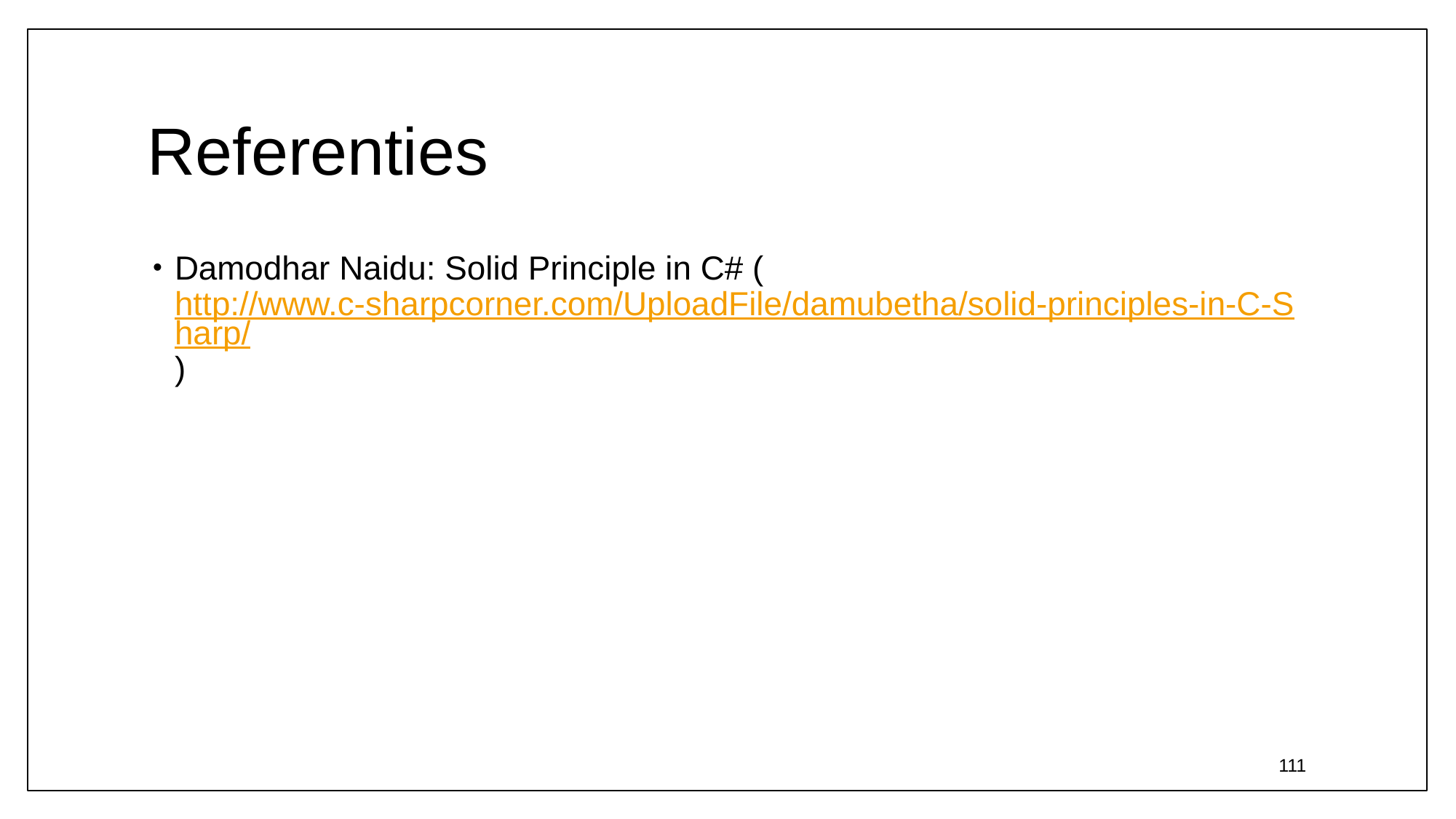

# Referenties
Damodhar Naidu: Solid Principle in C# (http://www.c-sharpcorner.com/UploadFile/damubetha/solid-principles-in-C-Sharp/)

111